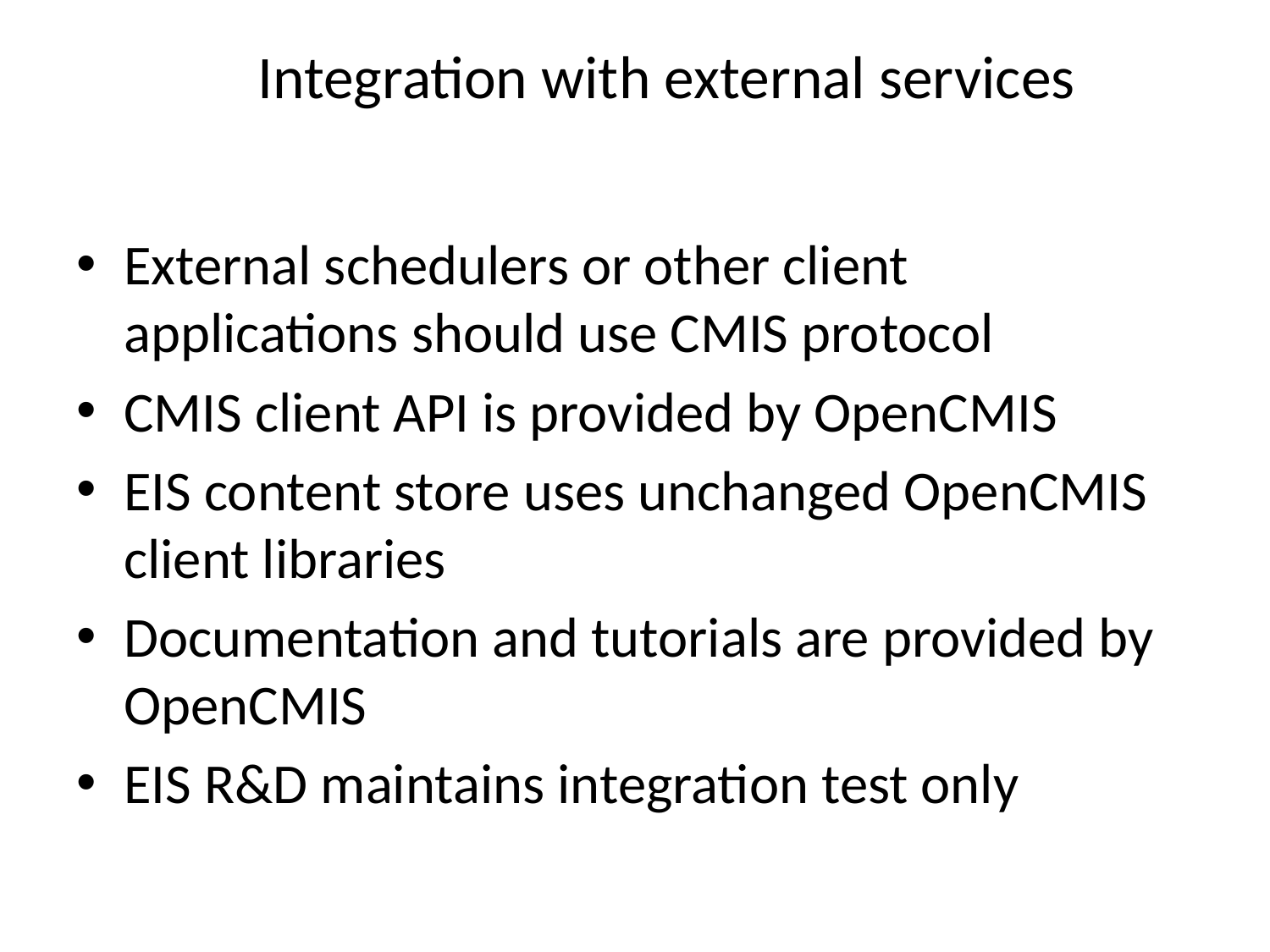

# Integration with external services
External schedulers or other client applications should use CMIS protocol
CMIS client API is provided by OpenCMIS
EIS content store uses unchanged OpenCMIS client libraries
Documentation and tutorials are provided by OpenCMIS
EIS R&D maintains integration test only